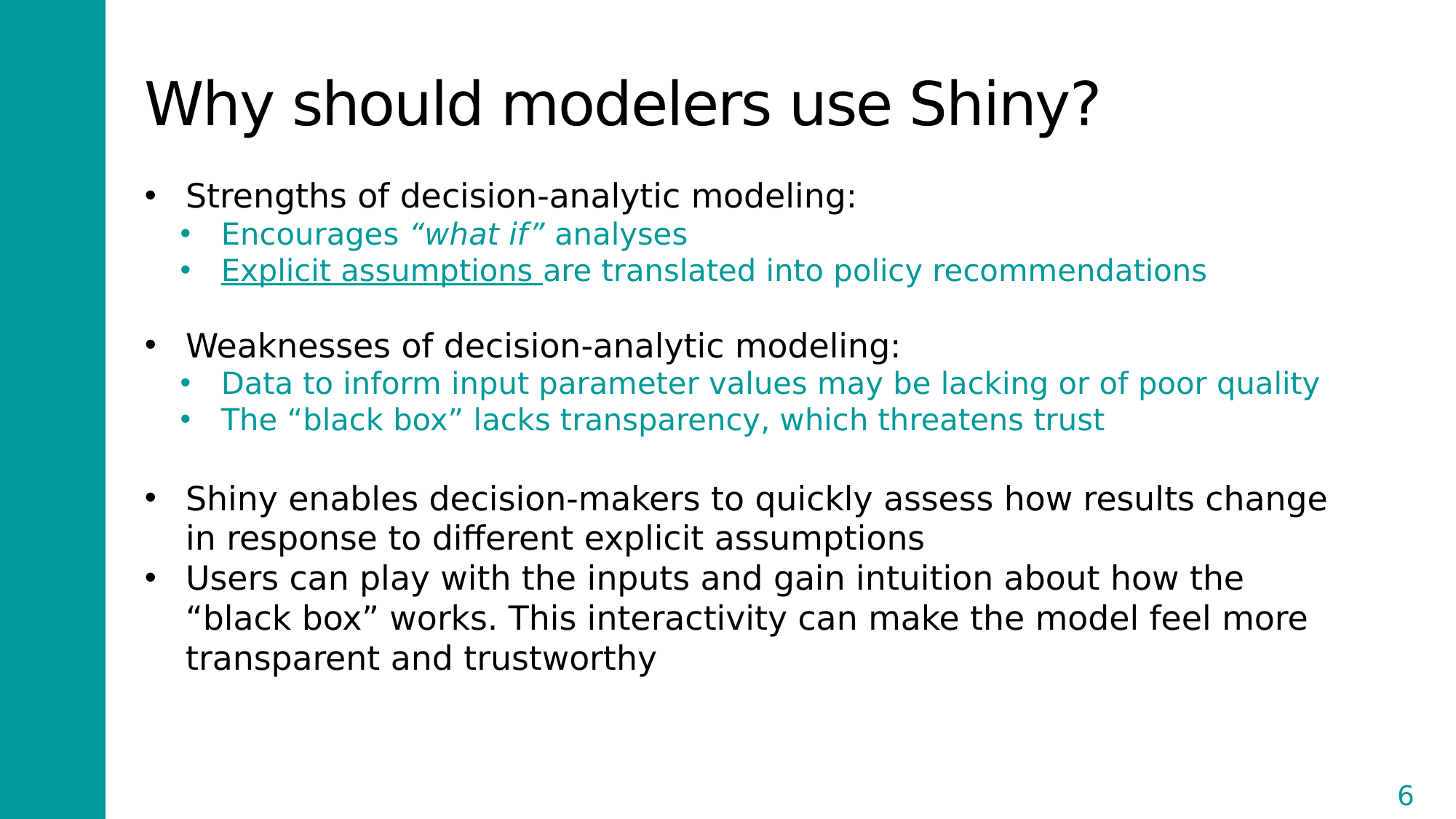

# Why should modelers use Shiny?
Strengths of decision-analytic modeling:
Encourages “what if” analyses
Explicit assumptions are translated into policy recommendations

Weaknesses of decision-analytic modeling:
Data to inform input parameter values may be lacking or of poor quality
The “black box” lacks transparency, which threatens trust

Shiny enables decision-makers to quickly assess how results change in response to different explicit assumptions
Users can play with the inputs and gain intuition about how the “black box” works. This interactivity can make the model feel more transparent and trustworthy

6